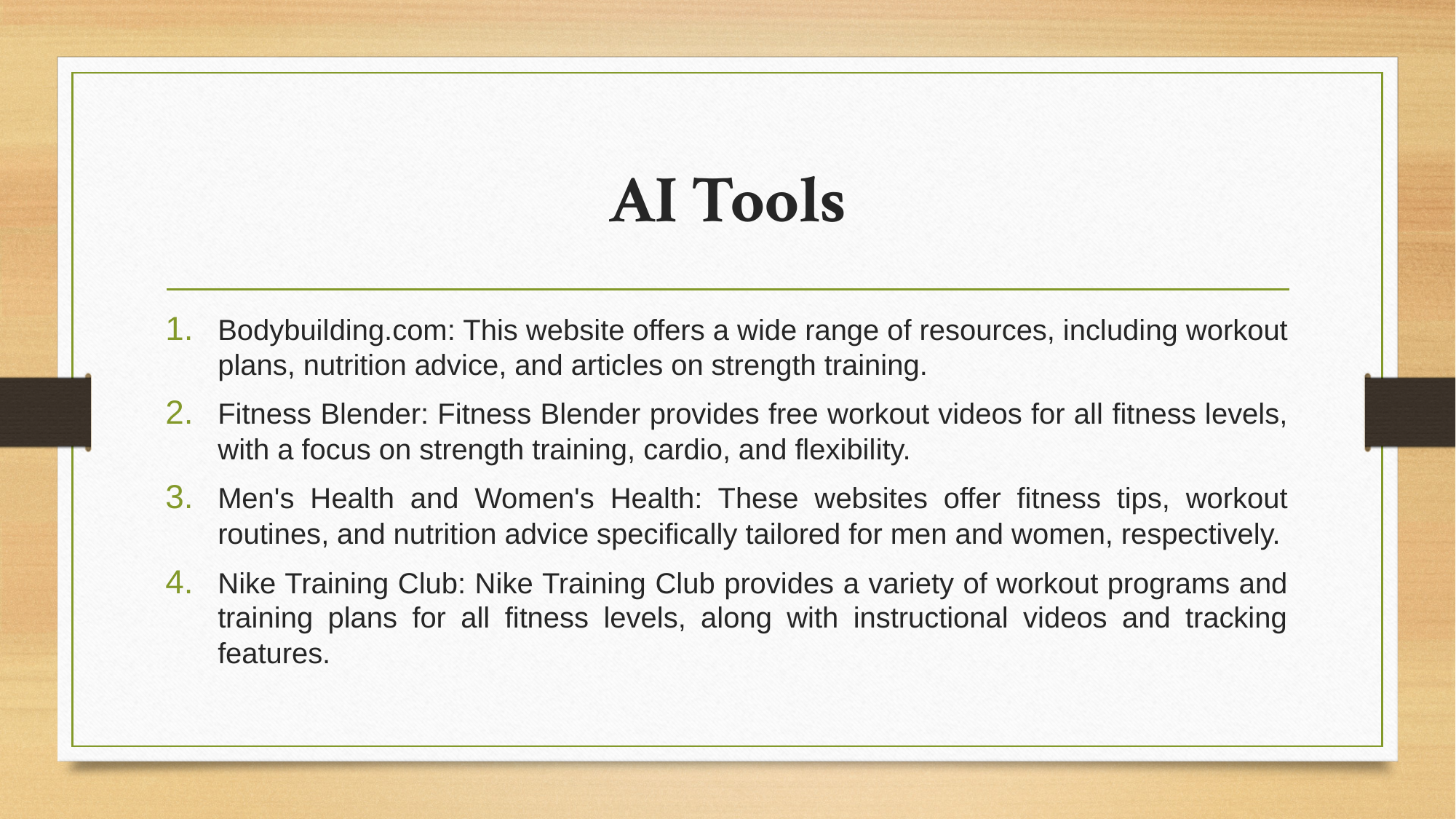

# AI Tools
Bodybuilding.com: This website offers a wide range of resources, including workout plans, nutrition advice, and articles on strength training.
Fitness Blender: Fitness Blender provides free workout videos for all fitness levels, with a focus on strength training, cardio, and flexibility.
Men's Health and Women's Health: These websites offer fitness tips, workout routines, and nutrition advice specifically tailored for men and women, respectively.
Nike Training Club: Nike Training Club provides a variety of workout programs and training plans for all fitness levels, along with instructional videos and tracking features.